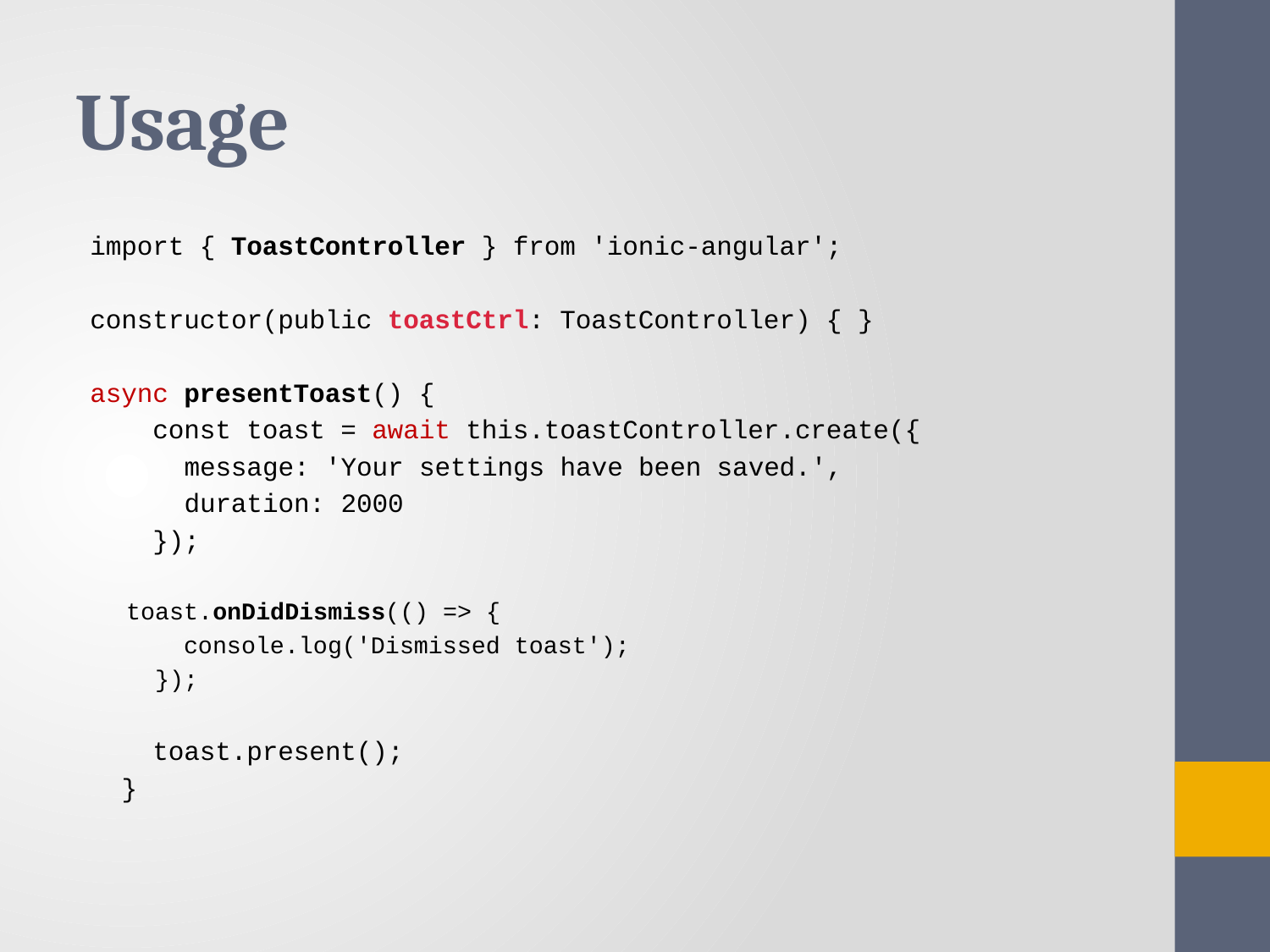

# Usage
import { ToastController } from 'ionic-angular';

constructor(public toastCtrl: ToastController) { }

async presentToast() {
    const toast = await this.toastController.create({
      message: 'Your settings have been saved.',
      duration: 2000
    });

toast.onDidDismiss(() => {
    console.log('Dismissed toast');
  });

    toast.present();
  }